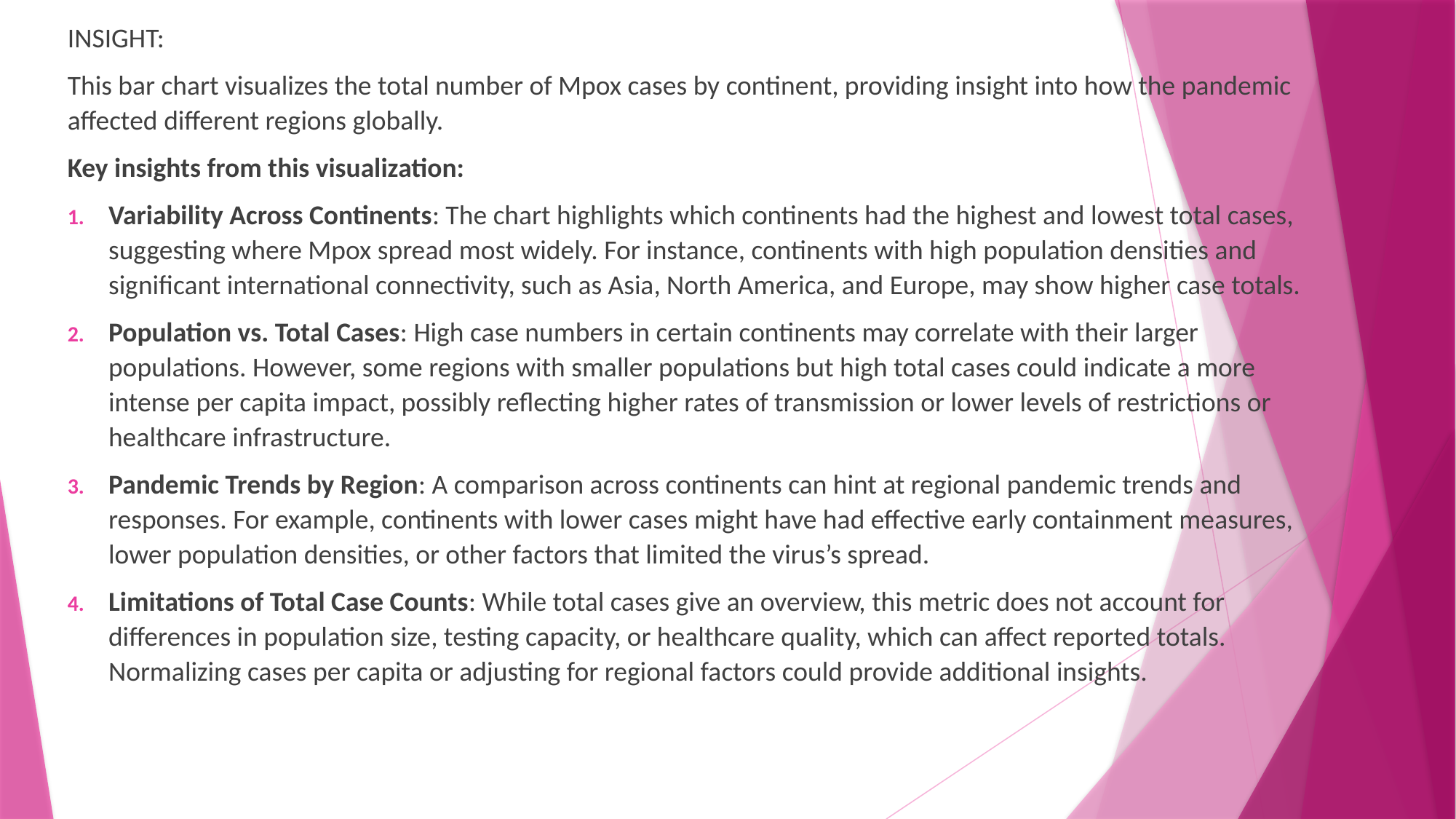

INSIGHT:
This bar chart visualizes the total number of Mpox cases by continent, providing insight into how the pandemic affected different regions globally.
Key insights from this visualization:
Variability Across Continents: The chart highlights which continents had the highest and lowest total cases, suggesting where Mpox spread most widely. For instance, continents with high population densities and significant international connectivity, such as Asia, North America, and Europe, may show higher case totals.
Population vs. Total Cases: High case numbers in certain continents may correlate with their larger populations. However, some regions with smaller populations but high total cases could indicate a more intense per capita impact, possibly reflecting higher rates of transmission or lower levels of restrictions or healthcare infrastructure.
Pandemic Trends by Region: A comparison across continents can hint at regional pandemic trends and responses. For example, continents with lower cases might have had effective early containment measures, lower population densities, or other factors that limited the virus’s spread.
Limitations of Total Case Counts: While total cases give an overview, this metric does not account for differences in population size, testing capacity, or healthcare quality, which can affect reported totals. Normalizing cases per capita or adjusting for regional factors could provide additional insights.